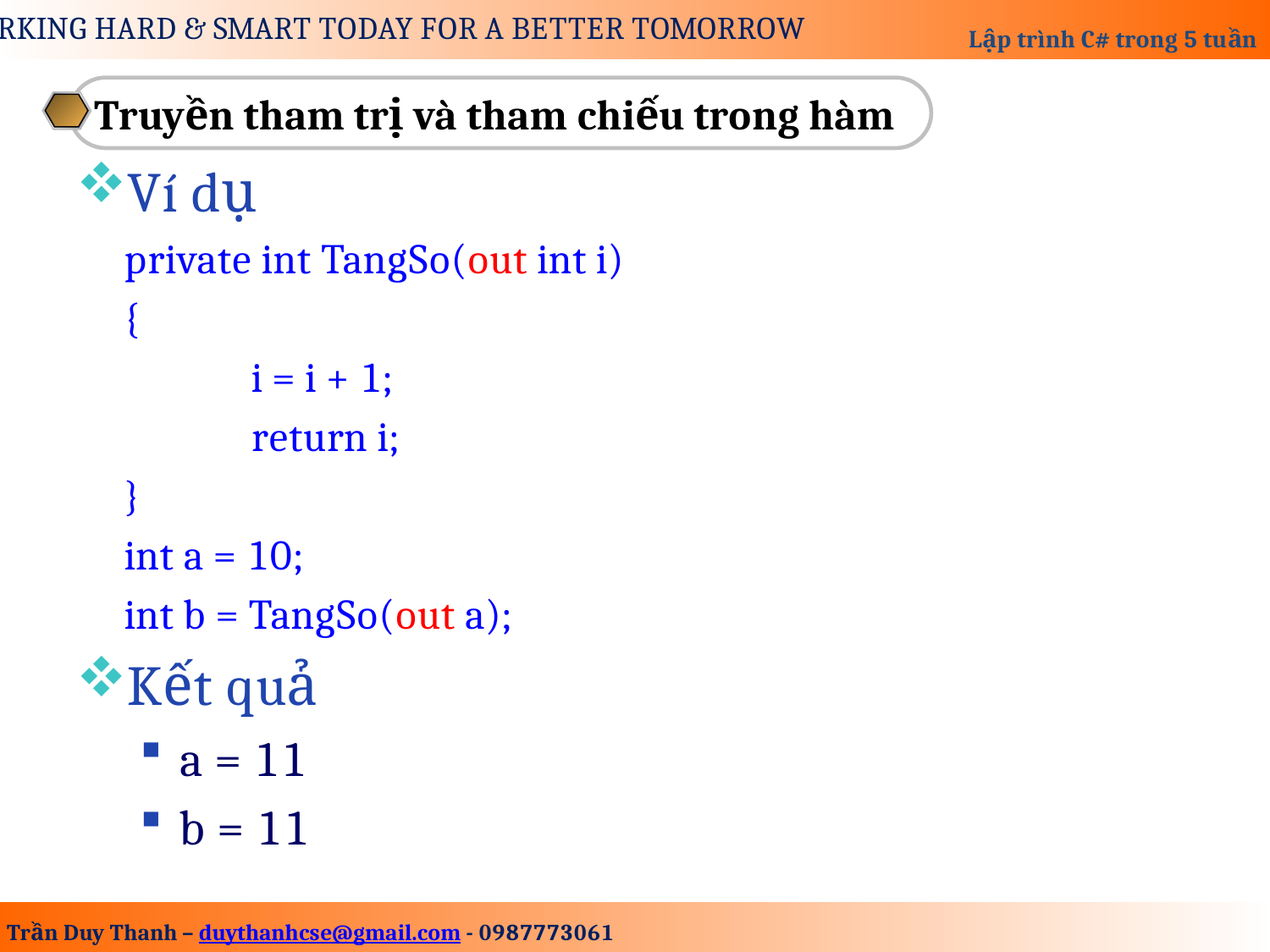

Truyền tham trị và tham chiếu trong hàm

Ví dụ
	private int TangSo(out int i)
	{
		i = i + 1;
		return i;
	}
	int a = 10;
	int b = TangSo(out a);
Kết quả
a = 11
b = 11